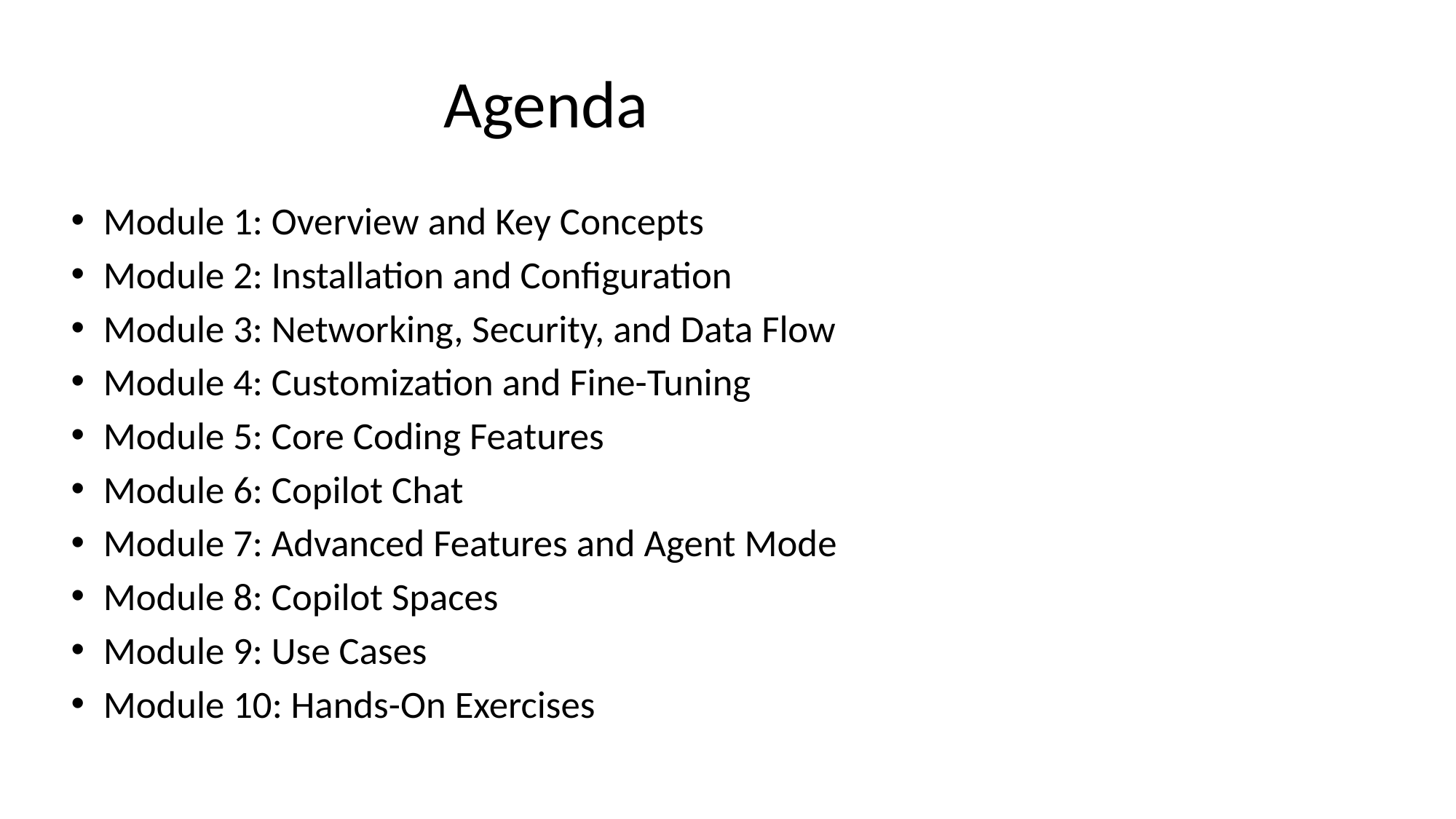

# Agenda
Module 1: Overview and Key Concepts
Module 2: Installation and Configuration
Module 3: Networking, Security, and Data Flow
Module 4: Customization and Fine-Tuning
Module 5: Core Coding Features
Module 6: Copilot Chat
Module 7: Advanced Features and Agent Mode
Module 8: Copilot Spaces
Module 9: Use Cases
Module 10: Hands-On Exercises